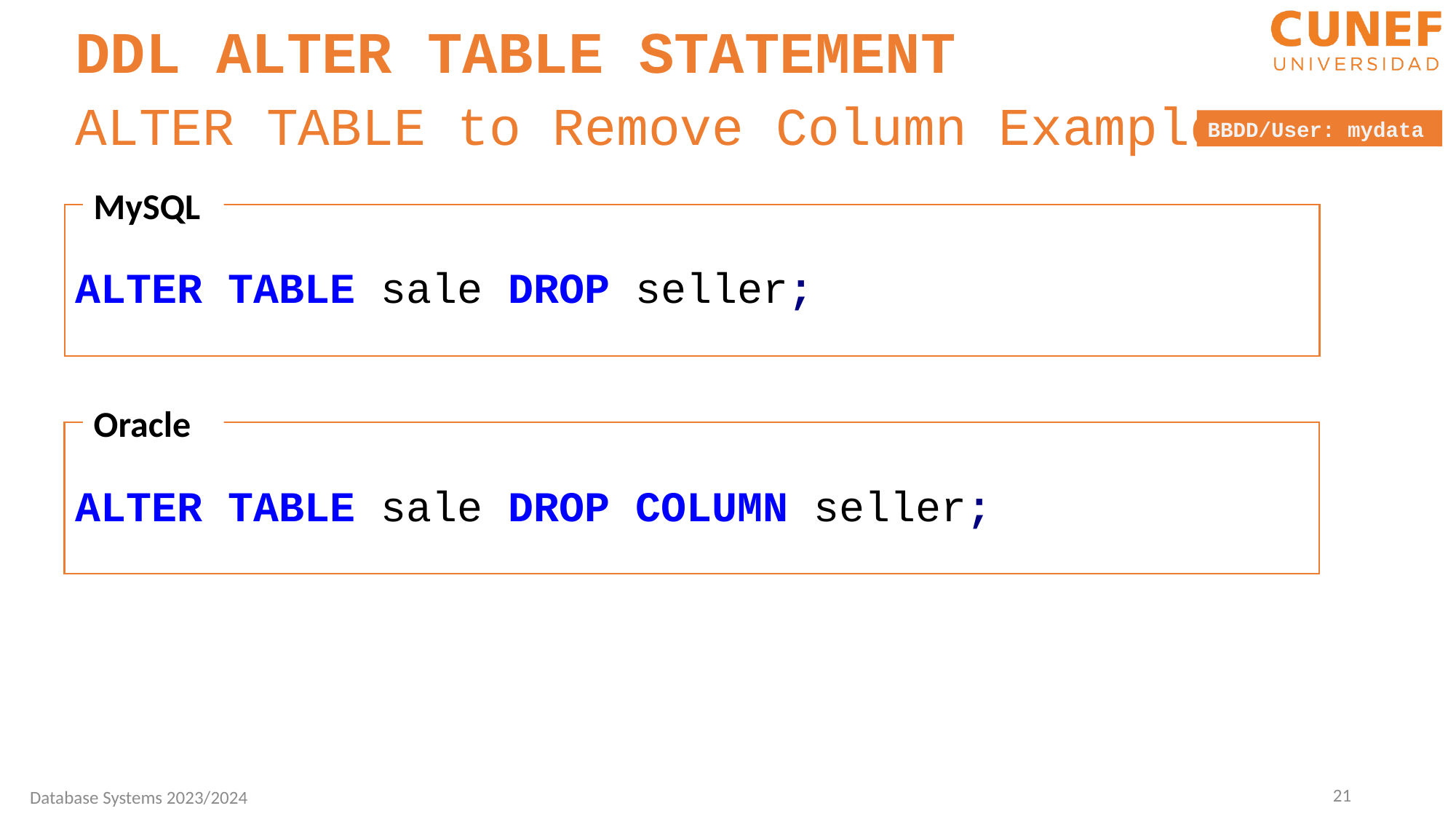

DDL ALTER TABLE STATEMENT
ALTER TABLE to Remove Column Example
BBDD/User: mydata
MySQL

ALTER TABLE sale DROP seller;
Oracle

ALTER TABLE sale DROP COLUMN seller;
21
Database Systems 2023/2024